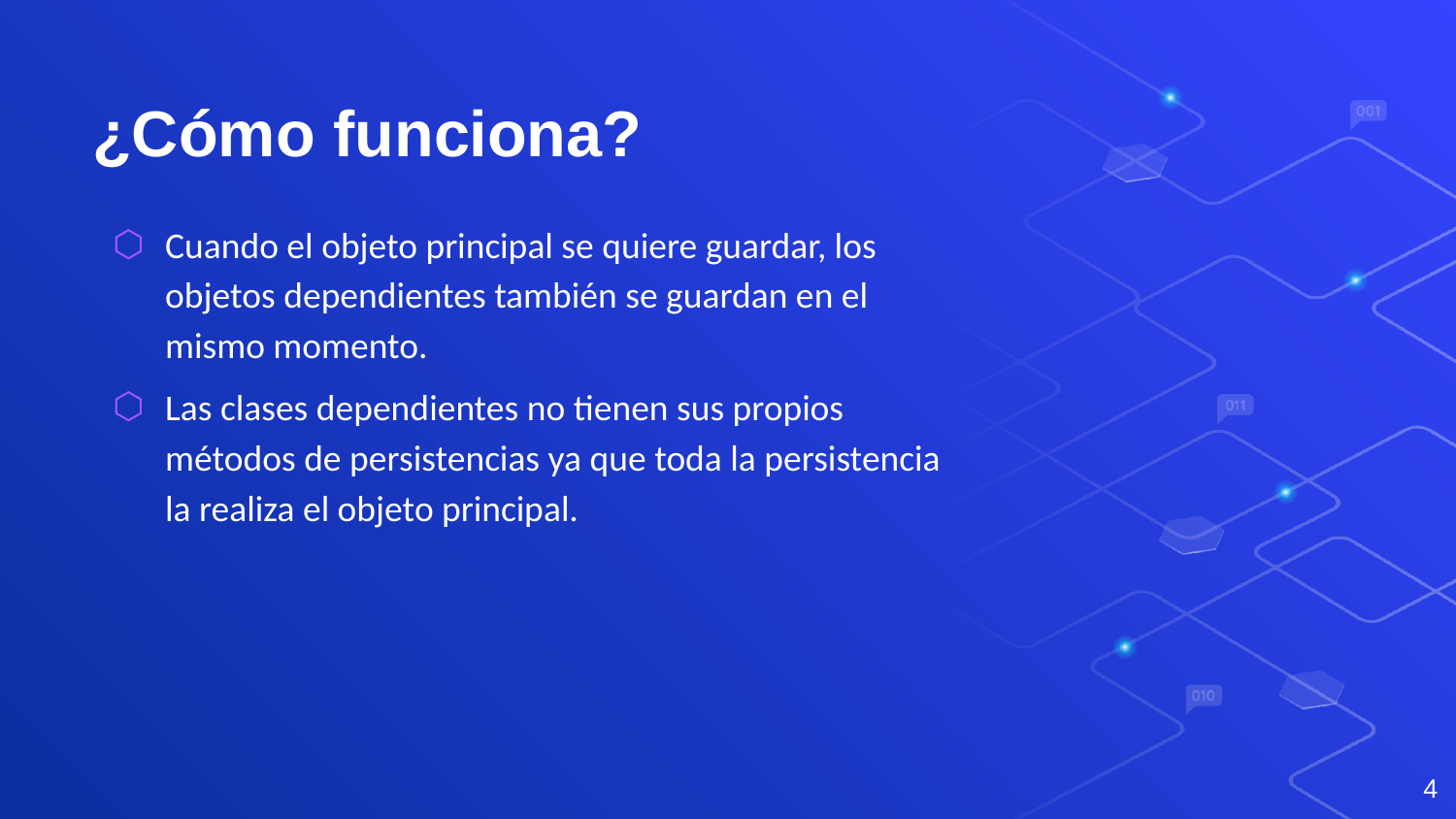

# ¿Cómo funciona?
Cuando el objeto principal se quiere guardar, los objetos dependientes también se guardan en el mismo momento.
Las clases dependientes no tienen sus propios métodos de persistencias ya que toda la persistencia la realiza el objeto principal.
4